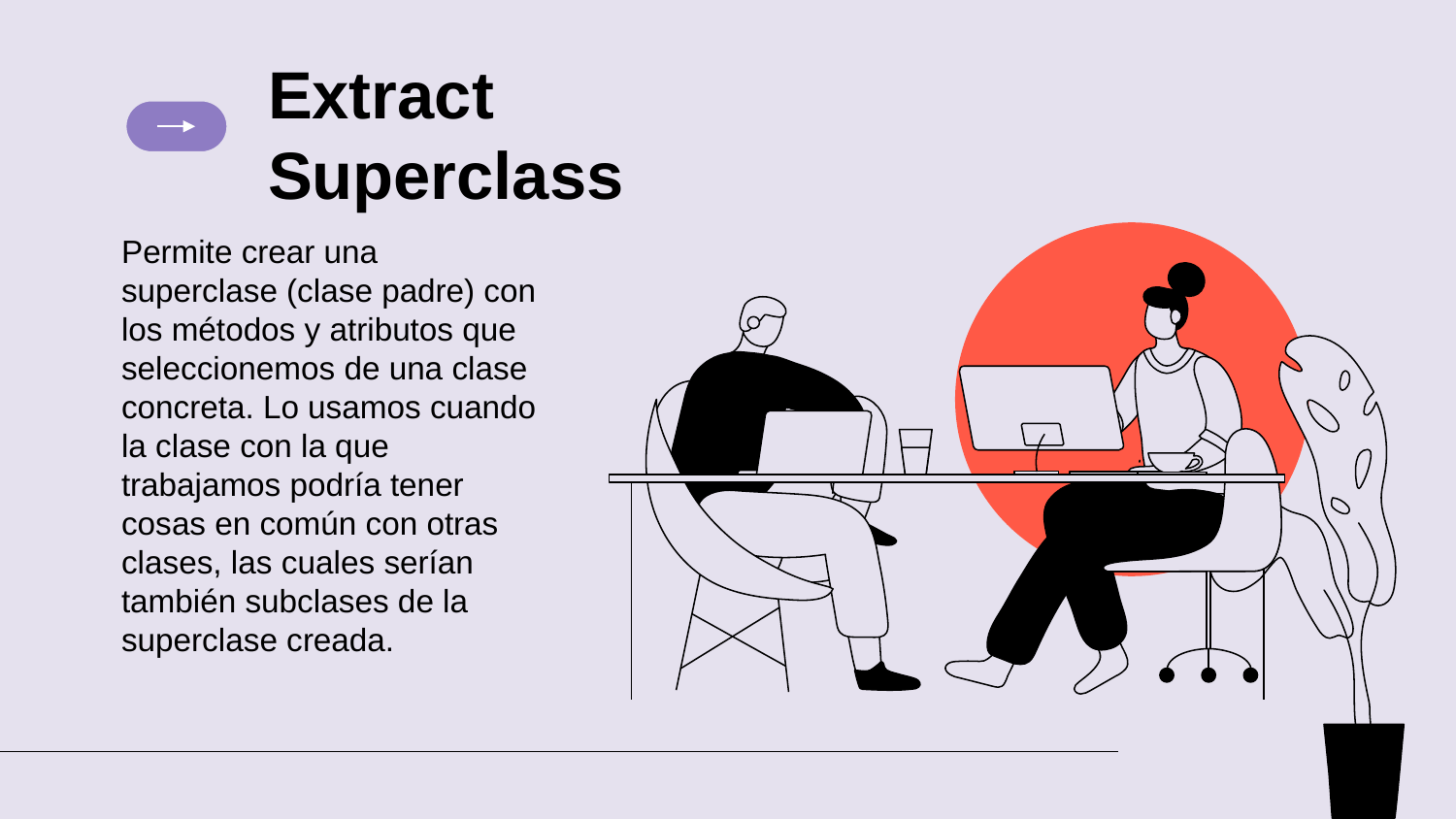

Extract Superclass
Permite crear una superclase (clase padre) con los métodos y atributos que seleccionemos de una clase concreta. Lo usamos cuando la clase con la que trabajamos podría tener cosas en común con otras clases, las cuales serían también subclases de la superclase creada.